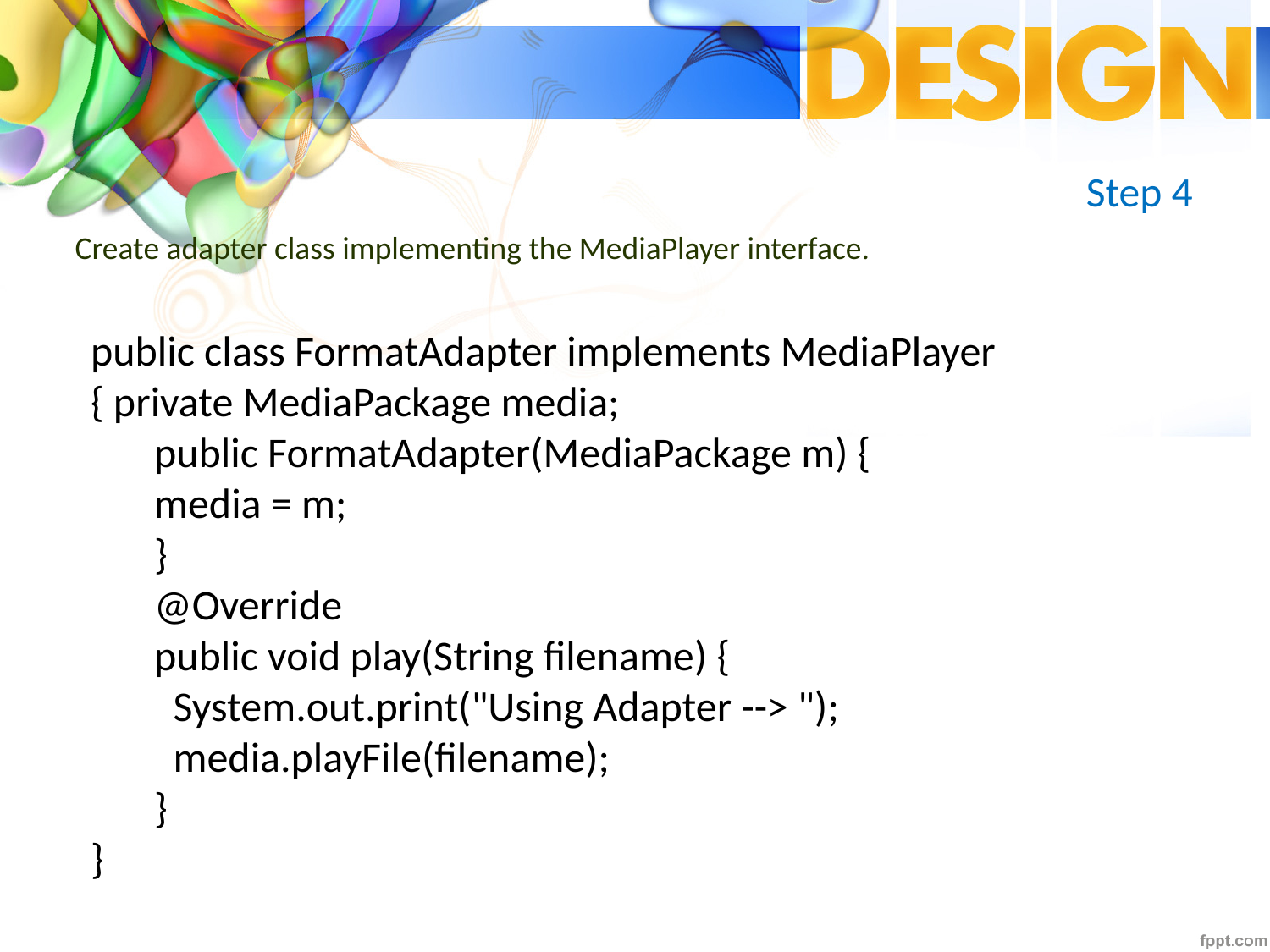

# Step 4
Create adapter class implementing the MediaPlayer interface.

public class FormatAdapter implements MediaPlayer { private MediaPackage media;
public FormatAdapter(MediaPackage m) {
media = m;
}
@Override
public void play(String filename) {
  System.out.print("Using Adapter --> ");
  media.playFile(filename);
}
}